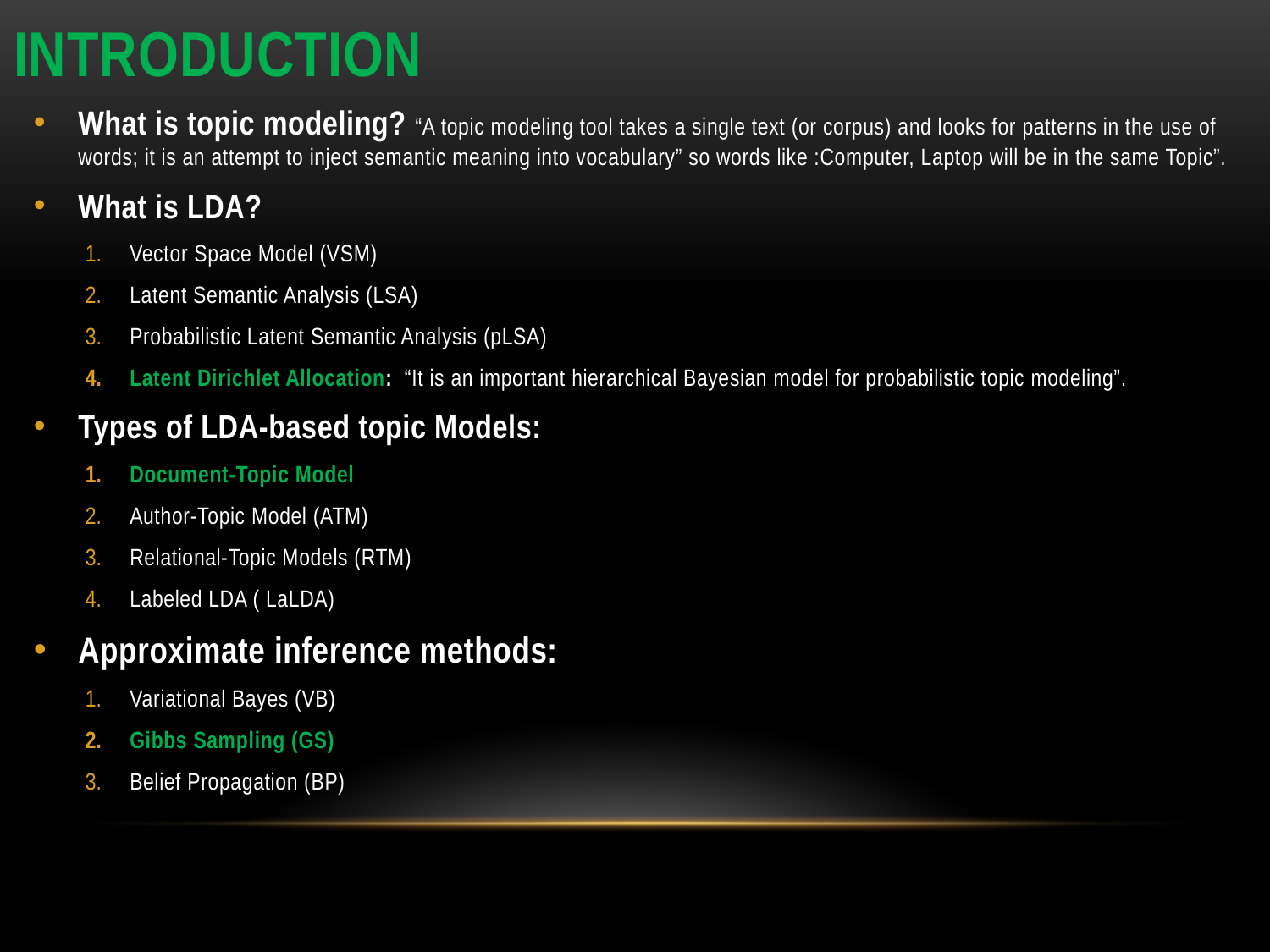

# Introduction
What is topic modeling? “A topic modeling tool takes a single text (or corpus) and looks for patterns in the use of words; it is an attempt to inject semantic meaning into vocabulary” so words like :Computer, Laptop will be in the same Topic”.
What is LDA?
Vector Space Model (VSM)
Latent Semantic Analysis (LSA)
Probabilistic Latent Semantic Analysis (pLSA)
Latent Dirichlet Allocation:  “It is an important hierarchical Bayesian model for probabilistic topic modeling”.
Types of LDA-based topic Models:
Document-Topic Model
Author-Topic Model (ATM)
Relational-Topic Models (RTM)
Labeled LDA ( LaLDA)
Approximate inference methods:
Variational Bayes (VB)
Gibbs Sampling (GS)
Belief Propagation (BP)